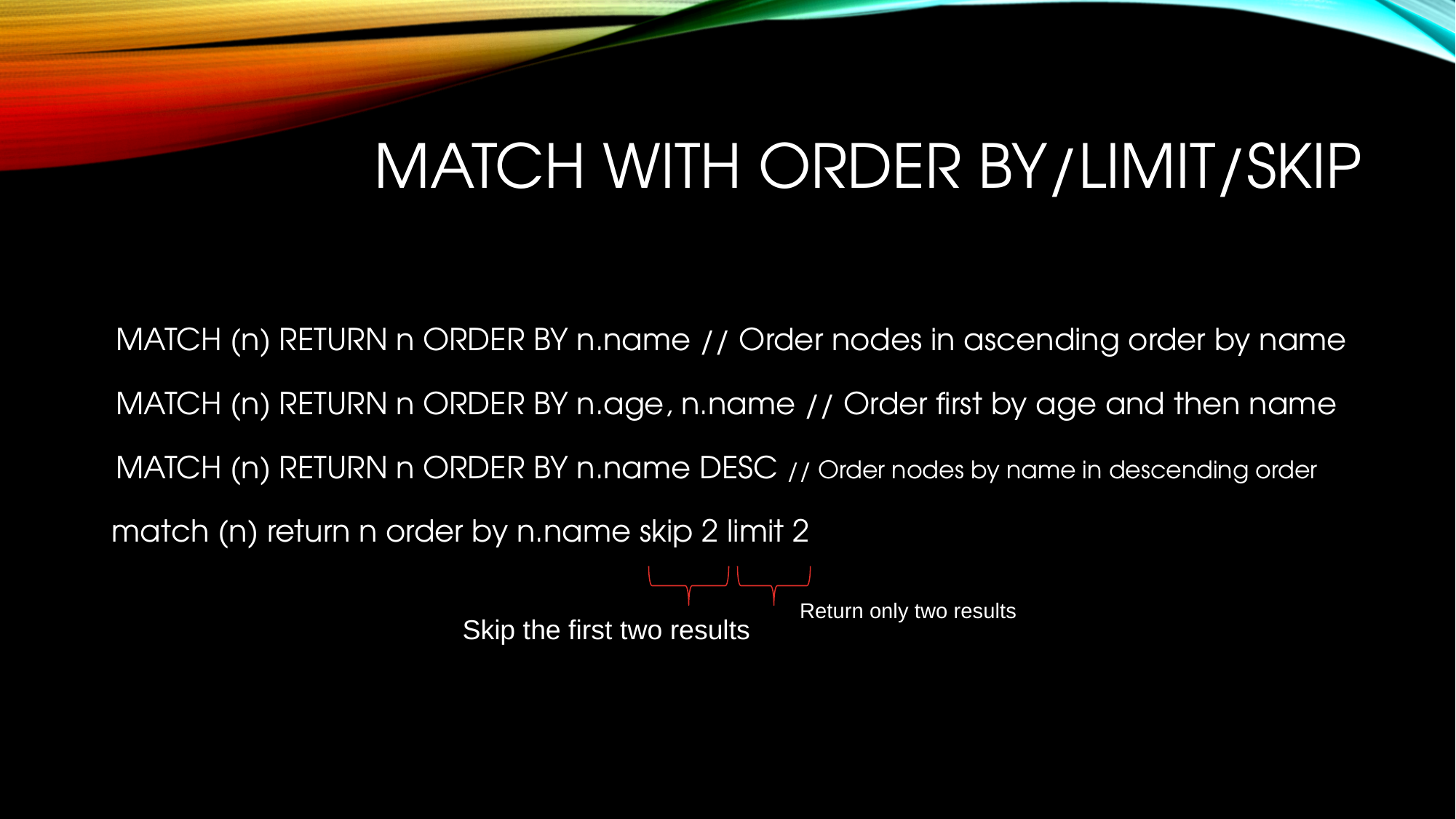

# MATCH WITH Order by/LIMIT/SKIP

MATCH (n) RETURN n ORDER BY n.name // Order nodes in ascending order by name
MATCH (n) RETURN n ORDER BY n.age, n.name // Order first by age and then name
MATCH (n) RETURN n ORDER BY n.name DESC // Order nodes by name in descending order
      match (n) return n order by n.name skip 2 limit 2

Return only two results
Skip the first two results